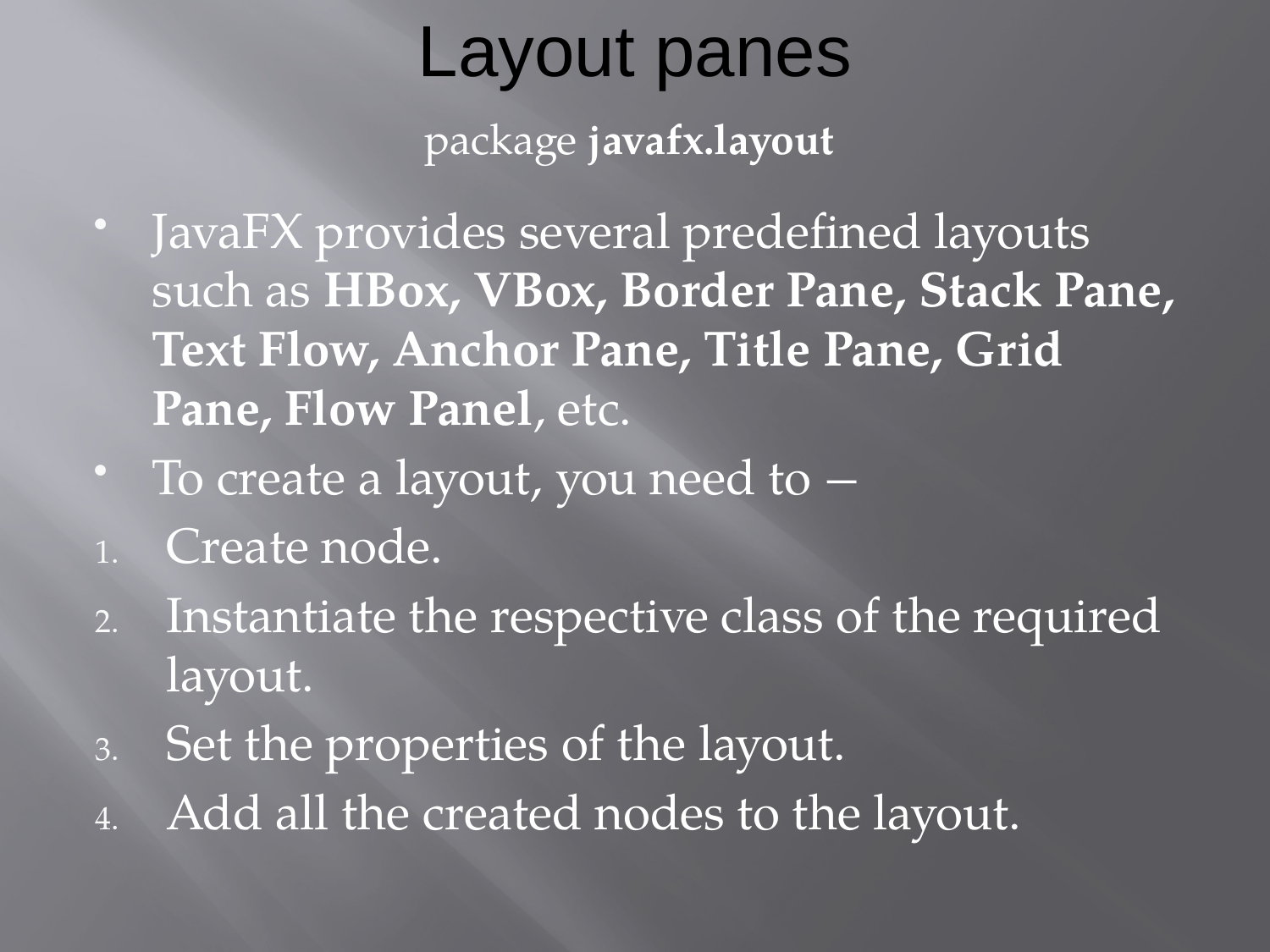

# Layout panes
package javafx.layout
JavaFX provides several predefined layouts such as HBox, VBox, Border Pane, Stack Pane, Text Flow, Anchor Pane, Title Pane, Grid Pane, Flow Panel, etc.
To create a layout, you need to −
Create node.
Instantiate the respective class of the required layout.
Set the properties of the layout.
Add all the created nodes to the layout.